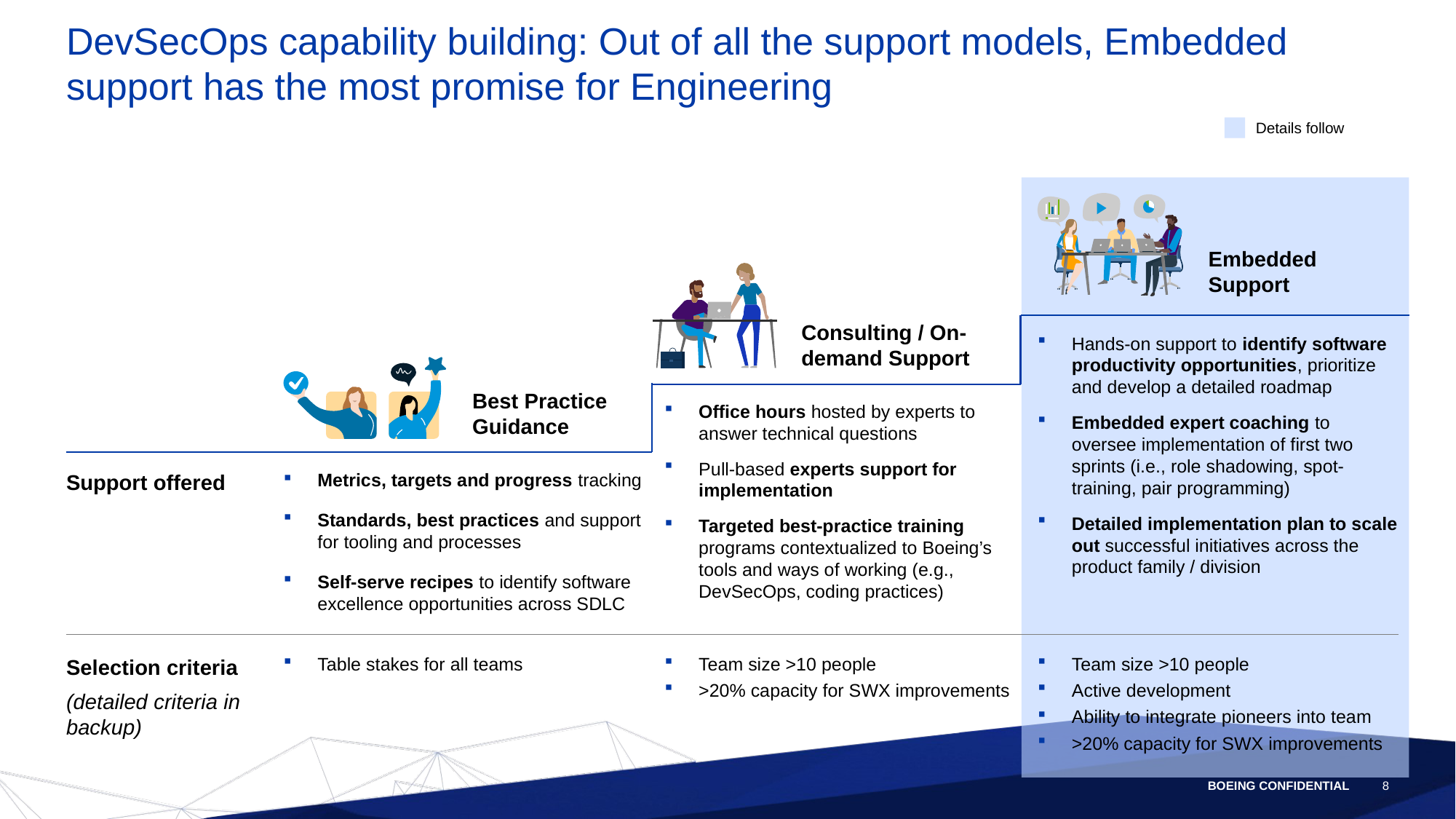

# DevSecOps capability building: Out of all the support models, Embedded support has the most promise for Engineering

Details follow

Embedded Support

Consulting / On-demand Support
Hands-on support to identify software productivity opportunities, prioritize and develop a detailed roadmap
Embedded expert coaching to oversee implementation of first two sprints (i.e., role shadowing, spot-training, pair programming)
Detailed implementation plan to scale out successful initiatives across the product family / division

Best Practice Guidance
Office hours hosted by experts to answer technical questions
Pull-based experts support for implementation
Targeted best-practice training programs contextualized to Boeing’s tools and ways of working (e.g., DevSecOps, coding practices)
Support offered
Metrics, targets and progress tracking
Standards, best practices and support for tooling and processes
Self-serve recipes to identify software excellence opportunities across SDLC
Selection criteria
(detailed criteria in backup)
Table stakes for all teams
Team size >10 people
>20% capacity for SWX improvements
Team size >10 people
Active development
Ability to integrate pioneers into team
>20% capacity for SWX improvements